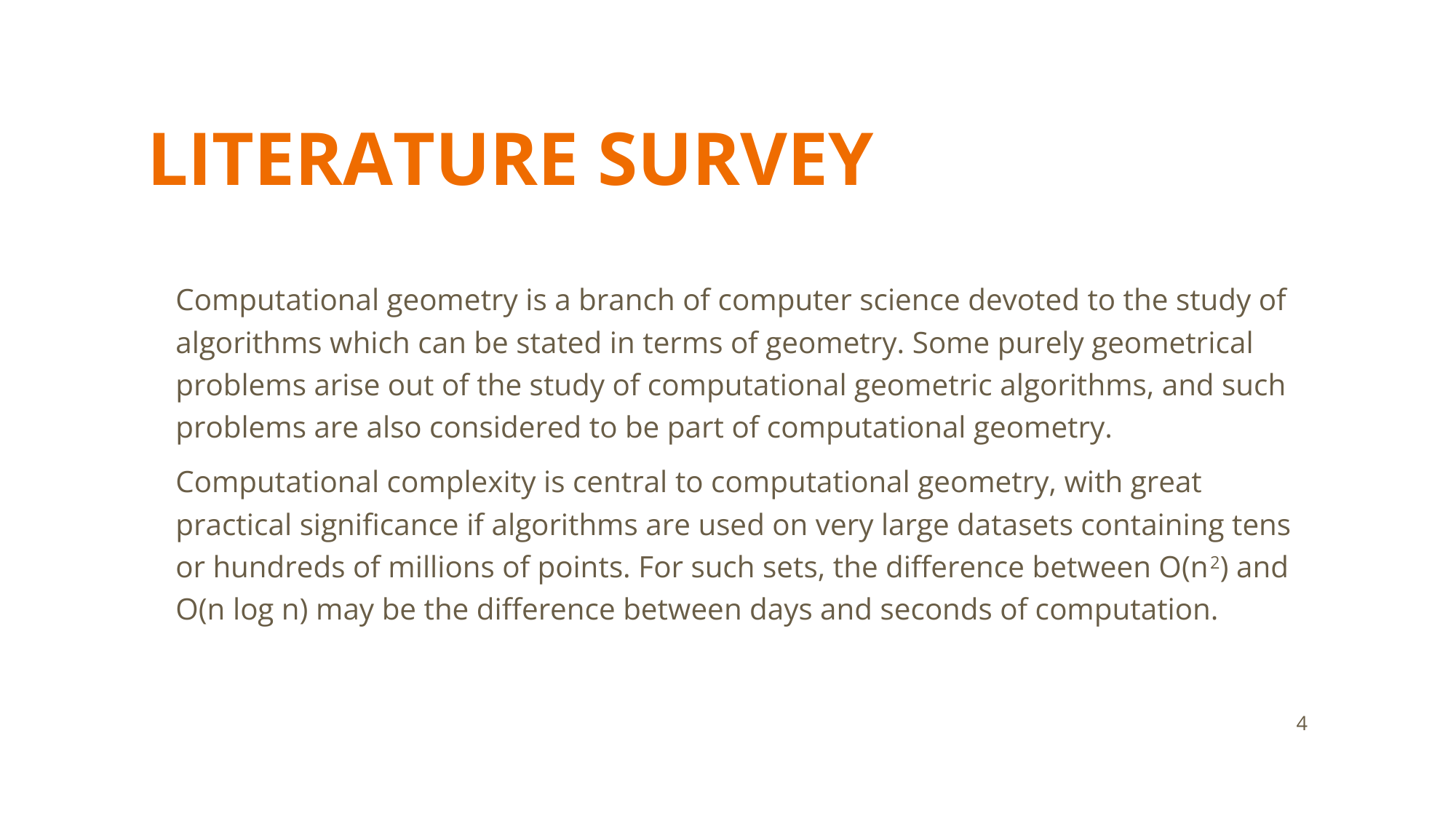

# LITERATURE SURVEY
Computational geometry is a branch of computer science devoted to the study of algorithms which can be stated in terms of geometry. Some purely geometrical problems arise out of the study of computational geometric algorithms, and such problems are also considered to be part of computational geometry.
Computational complexity is central to computational geometry, with great practical significance if algorithms are used on very large datasets containing tens or hundreds of millions of points. For such sets, the difference between O(n2) and O(n log n) may be the difference between days and seconds of computation.

4